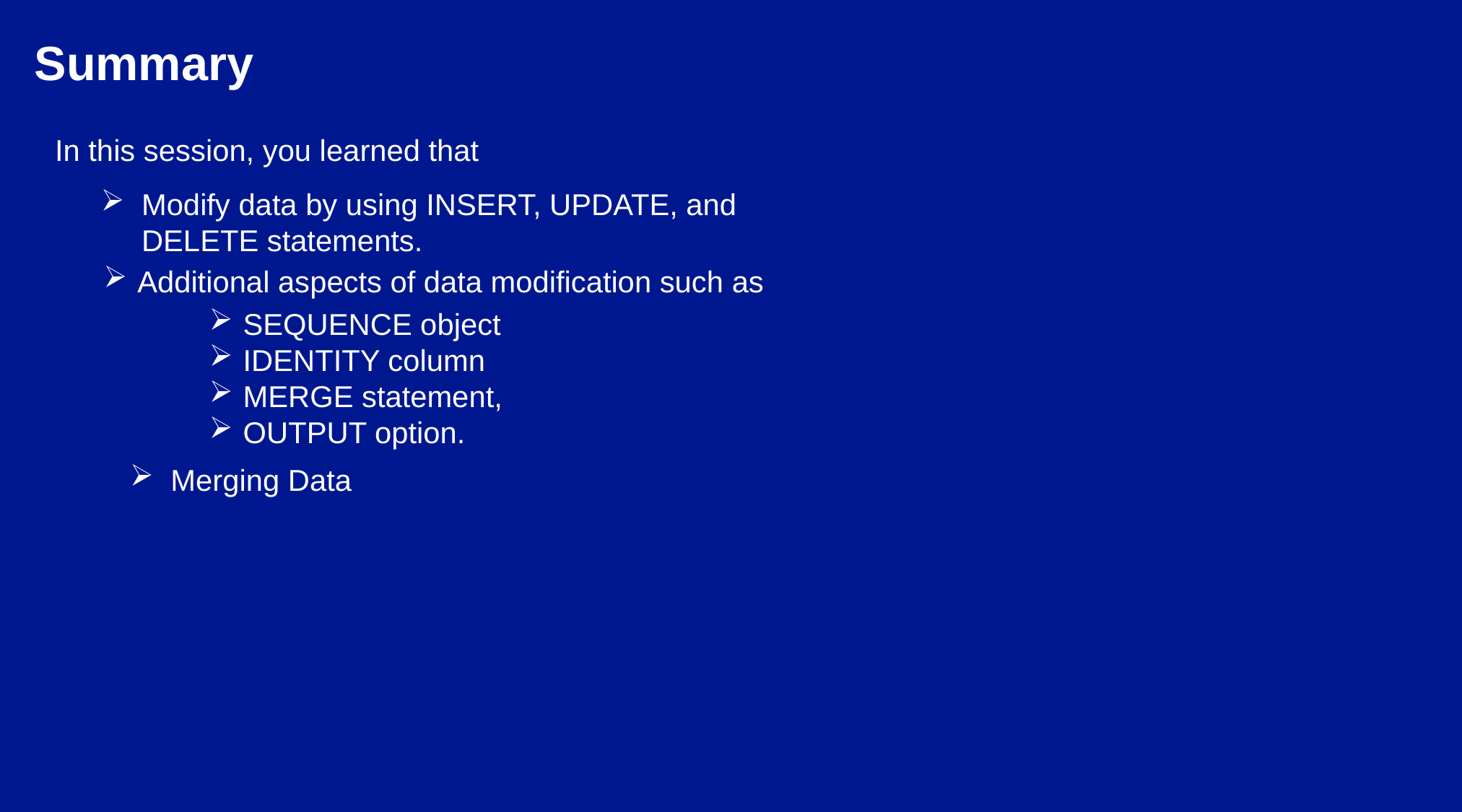

Summary
In this session, you learned that
Modify data by using INSERT, UPDATE, and DELETE statements.
Additional aspects of data modification such as
SEQUENCE object
IDENTITY column
MERGE statement,
OUTPUT option.
Merging Data